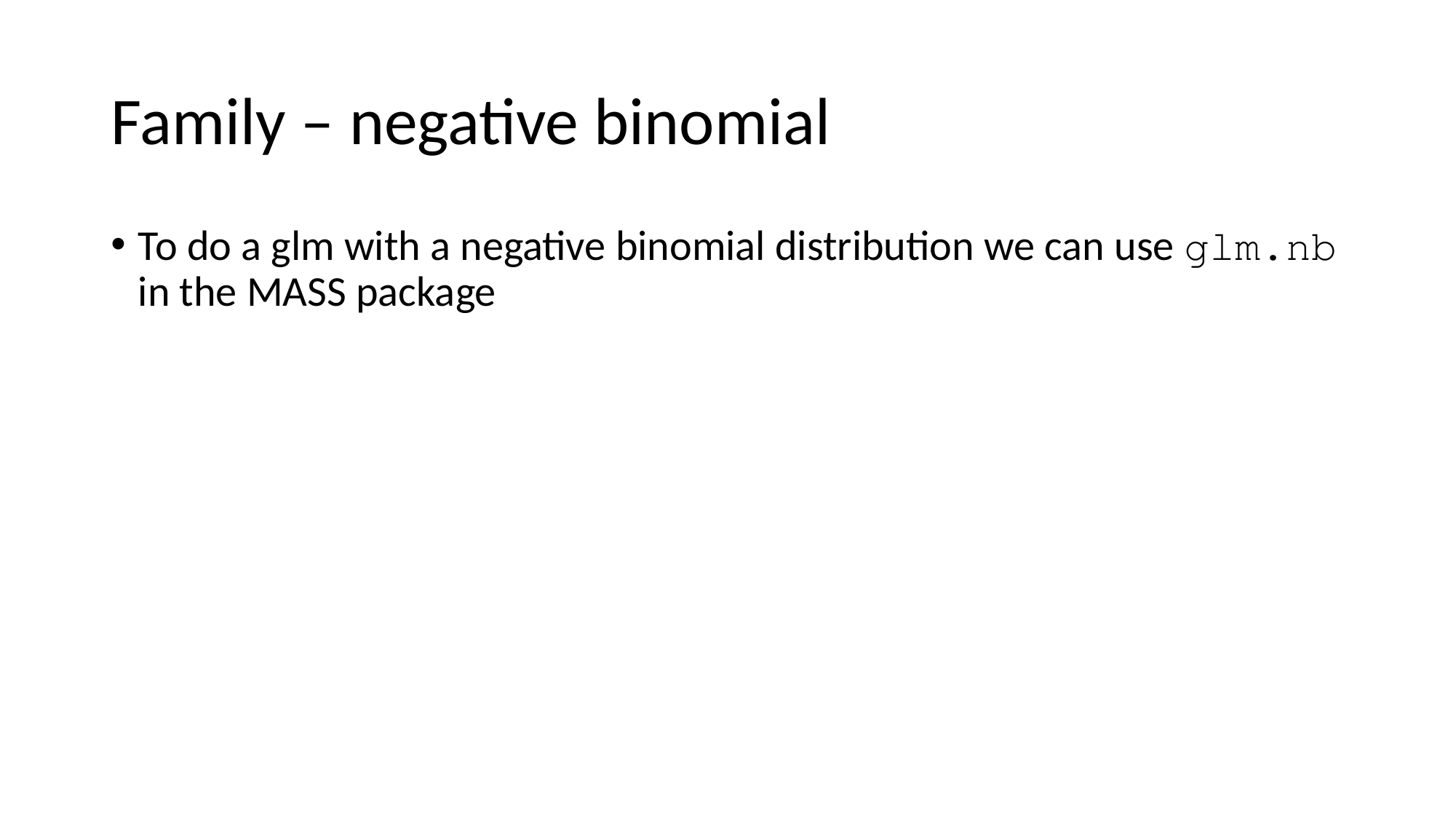

# Family – negative binomial
To do a glm with a negative binomial distribution we can use glm.nb in the MASS package